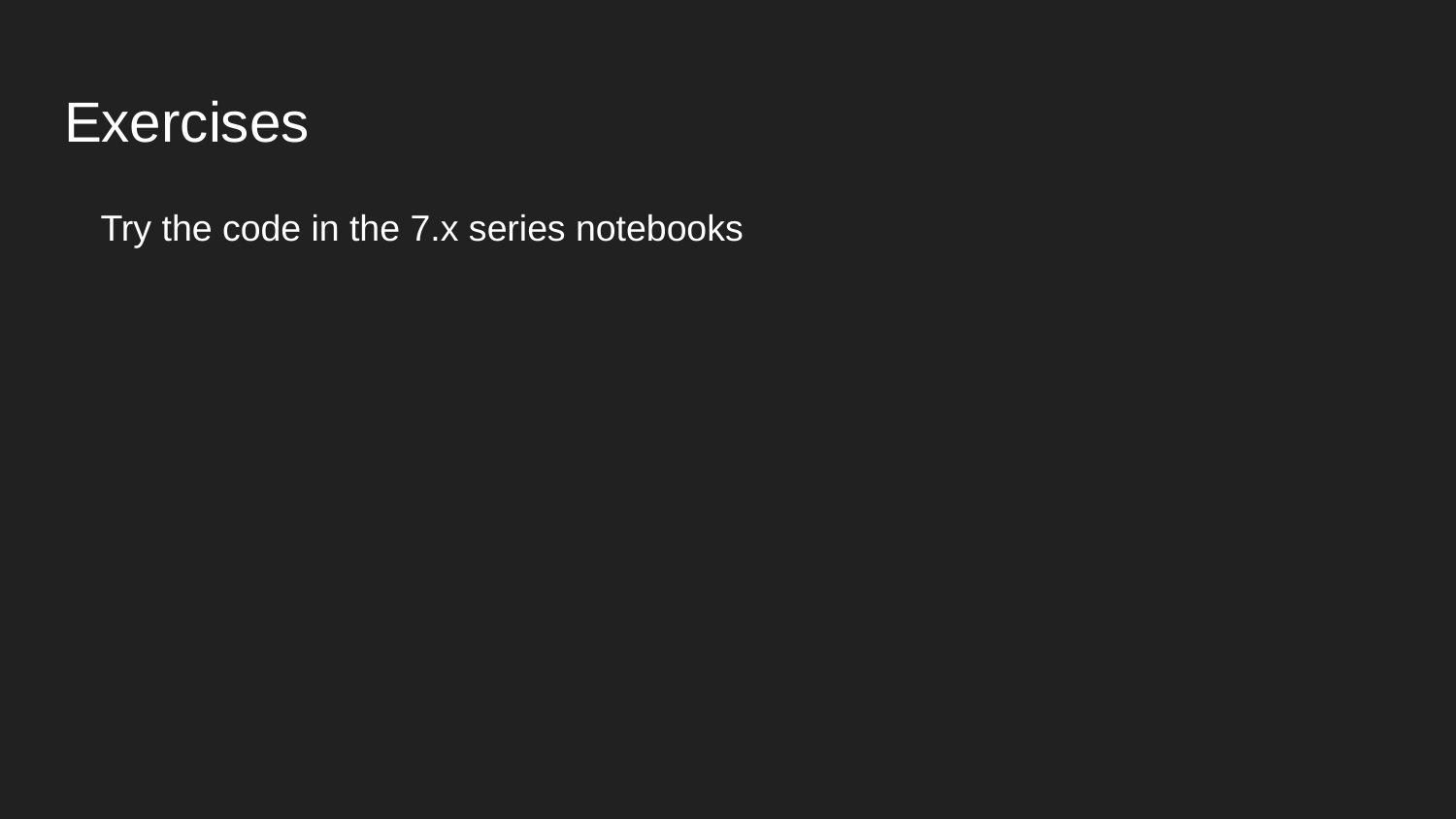

# Exercises
Try the code in the 7.x series notebooks